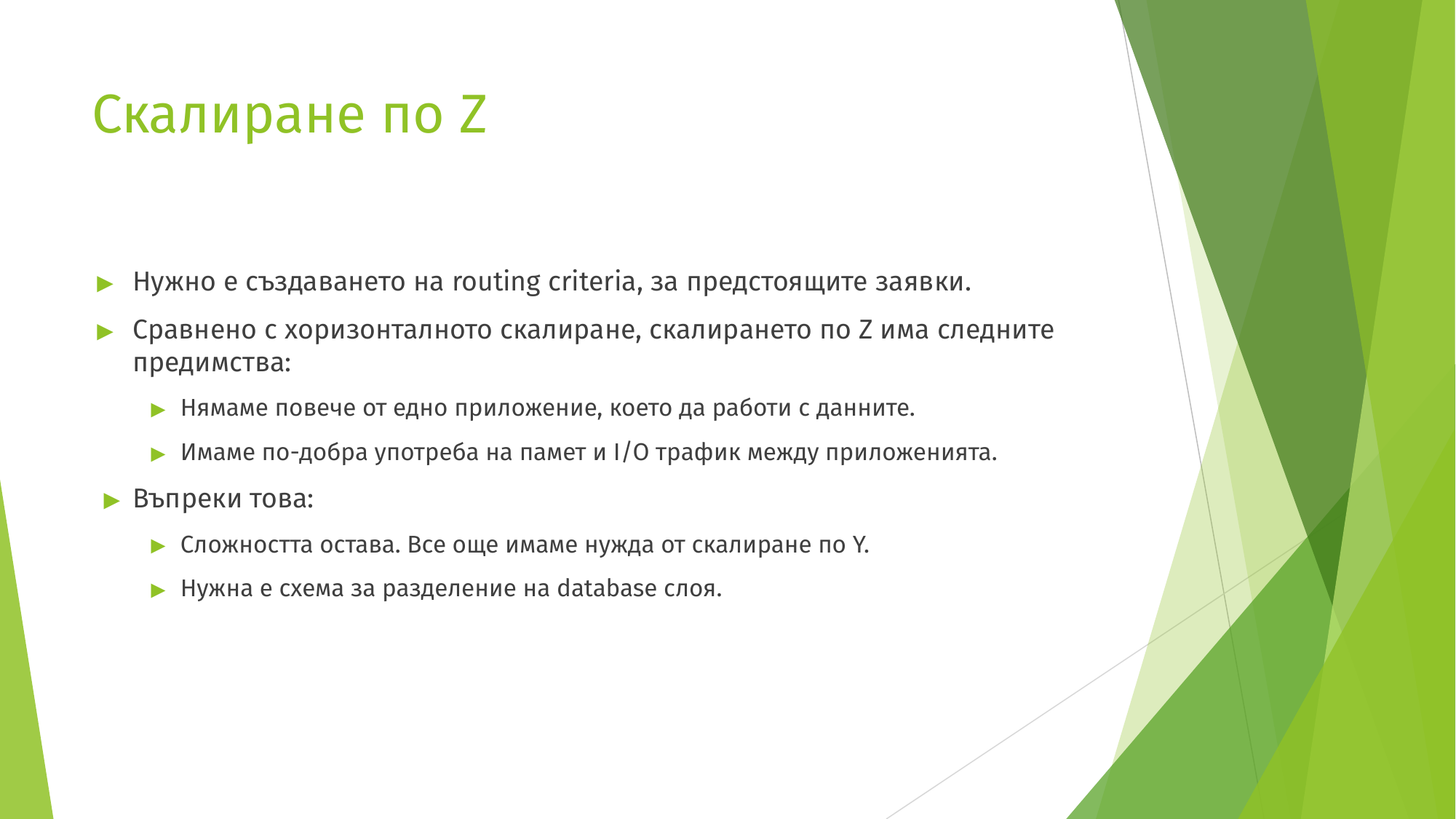

# Скалиране по Z
Нужно е създаването на routing criteria, за предстоящите заявки.
Сравнено с хоризонталното скалиране, скалирането по Z има следните предимства:
Нямаме повече от едно приложение, което да работи с данните.
Имаме по-добра употреба на памет и I/O трафик между приложенията.
Въпреки това:
Сложността остава. Все още имаме нужда от скалиране по Y.
Нужна е схема за разделение на database слоя.